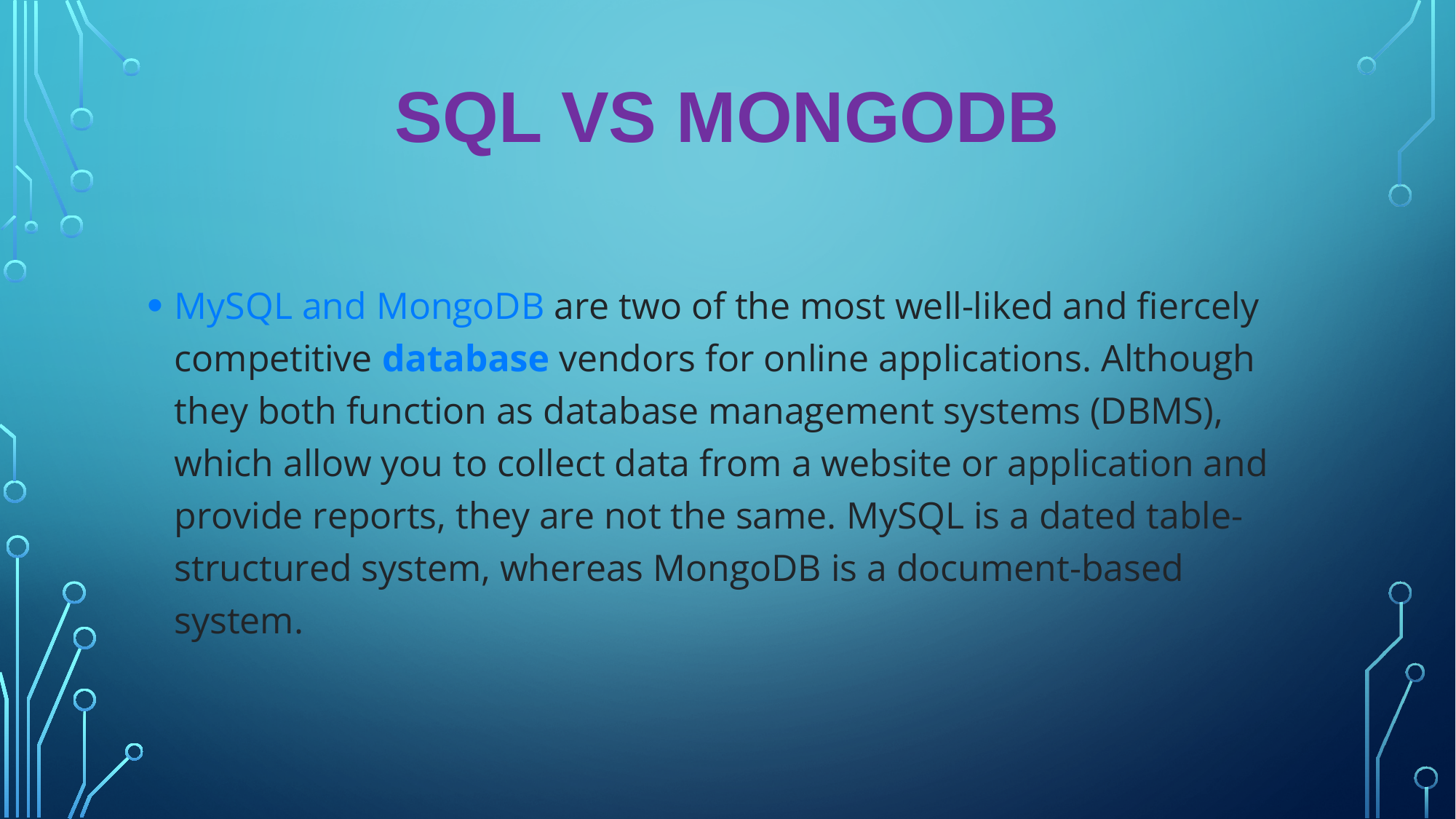

# SQL vs MongoDB
MySQL and MongoDB are two of the most well-liked and fiercely competitive database vendors for online applications. Although they both function as database management systems (DBMS), which allow you to collect data from a website or application and provide reports, they are not the same. MySQL is a dated table-structured system, whereas MongoDB is a document-based system.